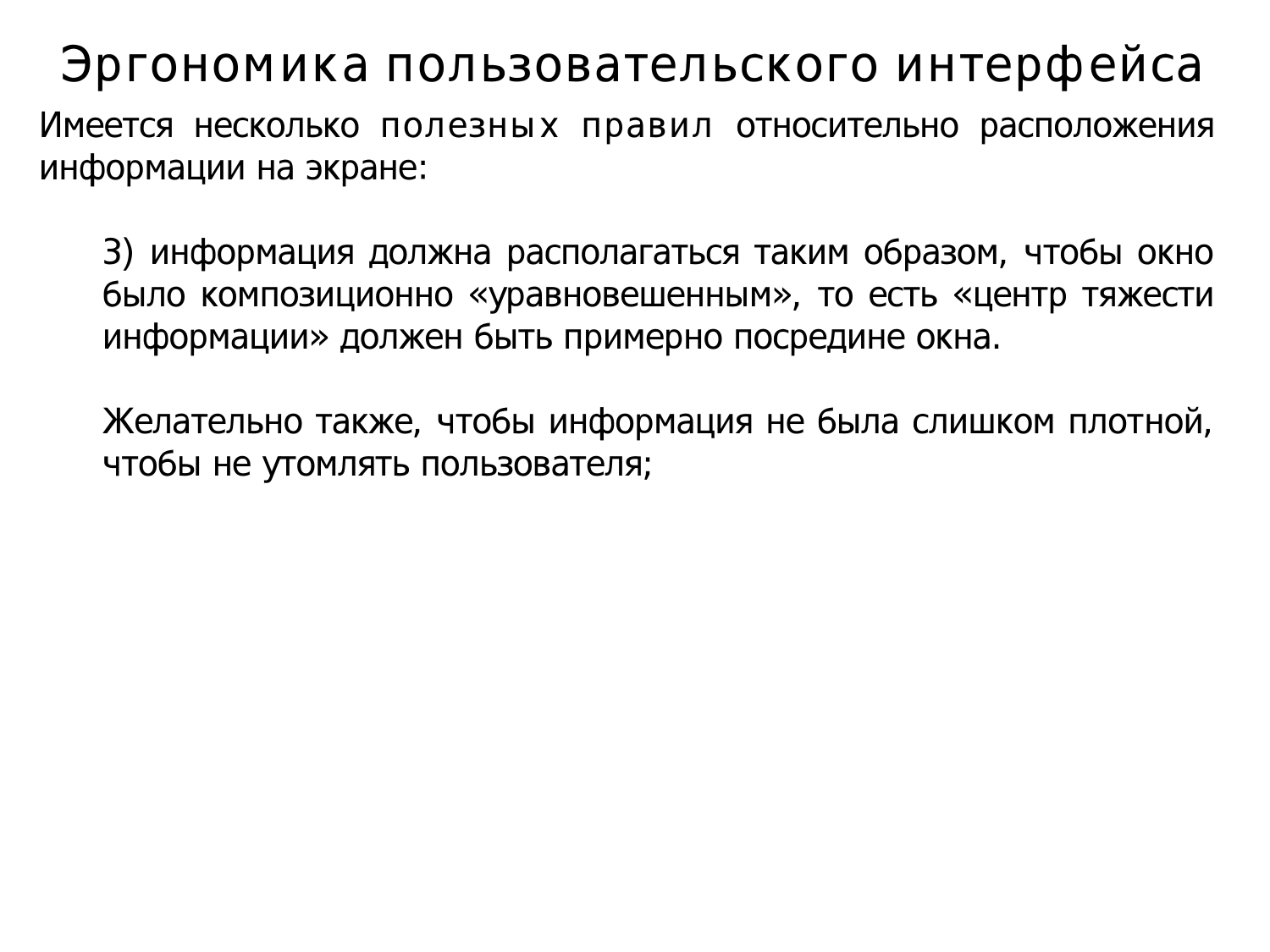

Эргономика пользовательского интерфейса
Имеется несколько полезных правил относительно распо­ложения информации на экране:

3) информация должна располагаться таким образом, чтобы окно было композиционно «уравновешенным», то есть «центр тя­жести информации» должен быть примерно посредине окна.

Желательно также, чтобы информация не была слишком плот­ной, чтобы не утомлять пользователя;